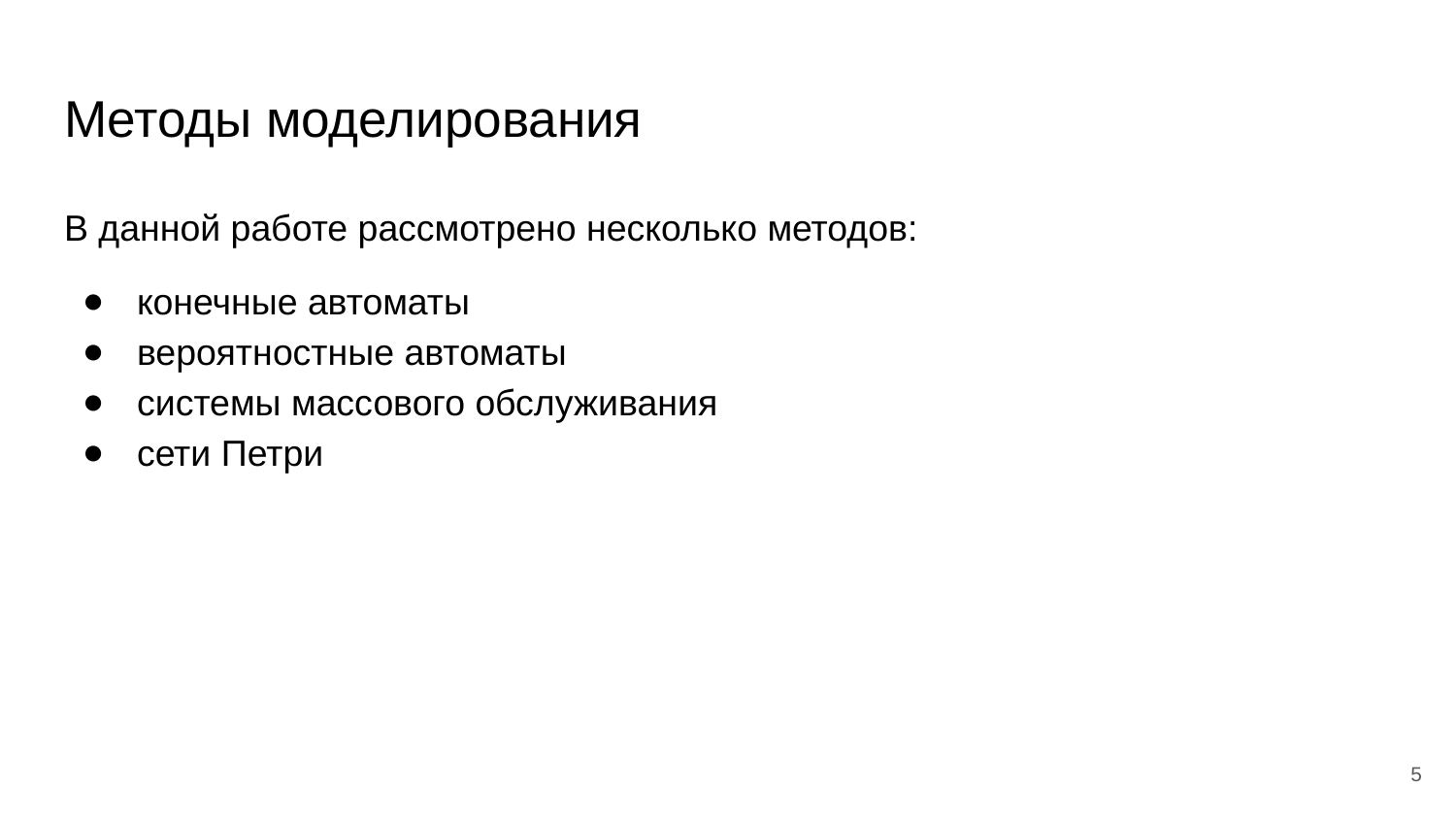

# Методы моделирования
В данной работе рассмотрено несколько методов:
конечные автоматы
вероятностные автоматы
системы массового обслуживания
сети Петри

5